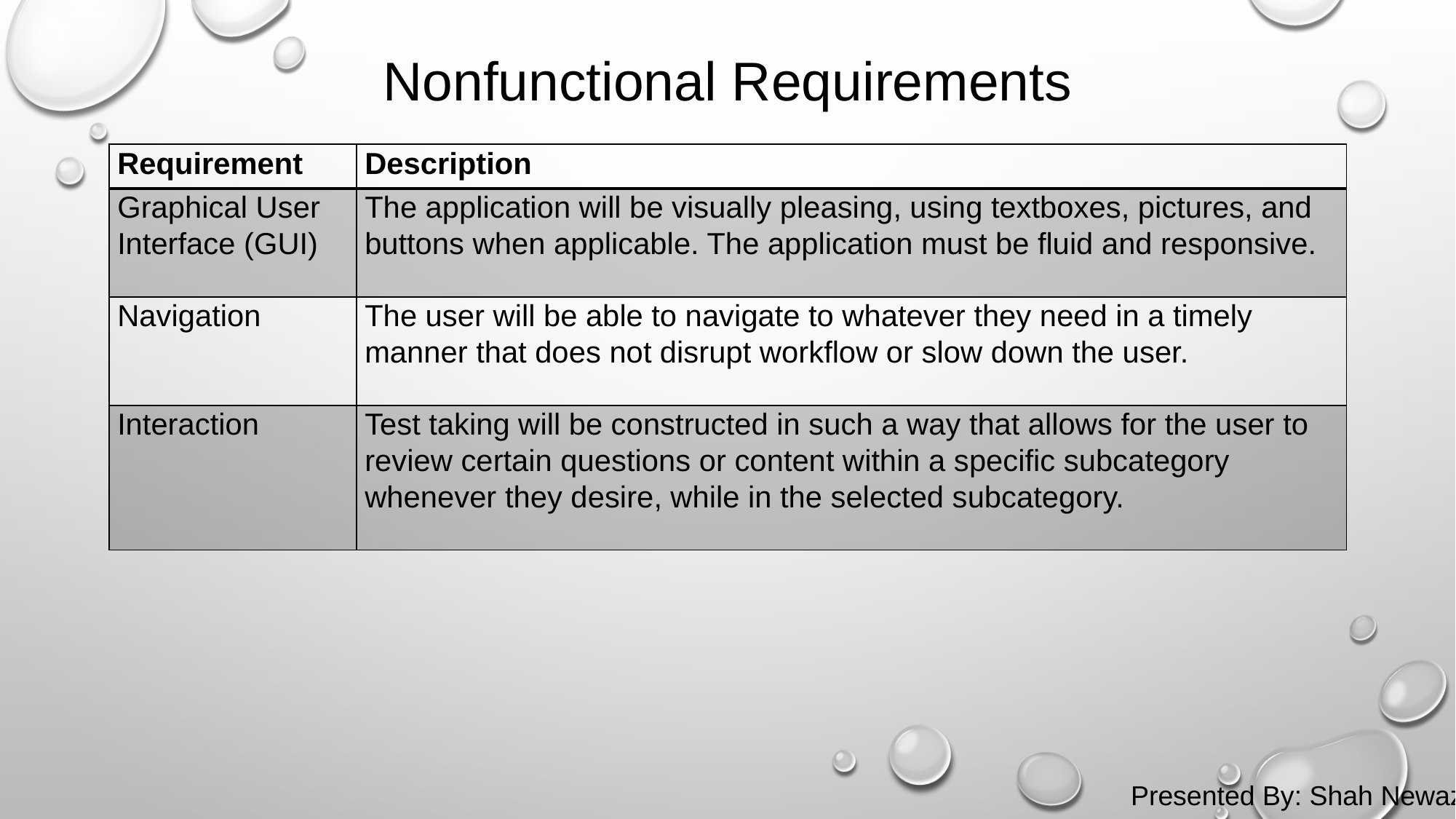

# Nonfunctional Requirements
| Requirement | Description |
| --- | --- |
| Graphical User Interface (GUI) | The application will be visually pleasing, using textboxes, pictures, and buttons when applicable. The application must be fluid and responsive. |
| Navigation | The user will be able to navigate to whatever they need in a timely manner that does not disrupt workflow or slow down the user. |
| Interaction | Test taking will be constructed in such a way that allows for the user to review certain questions or content within a specific subcategory whenever they desire, while in the selected subcategory. |
Presented By: Shah Newaz